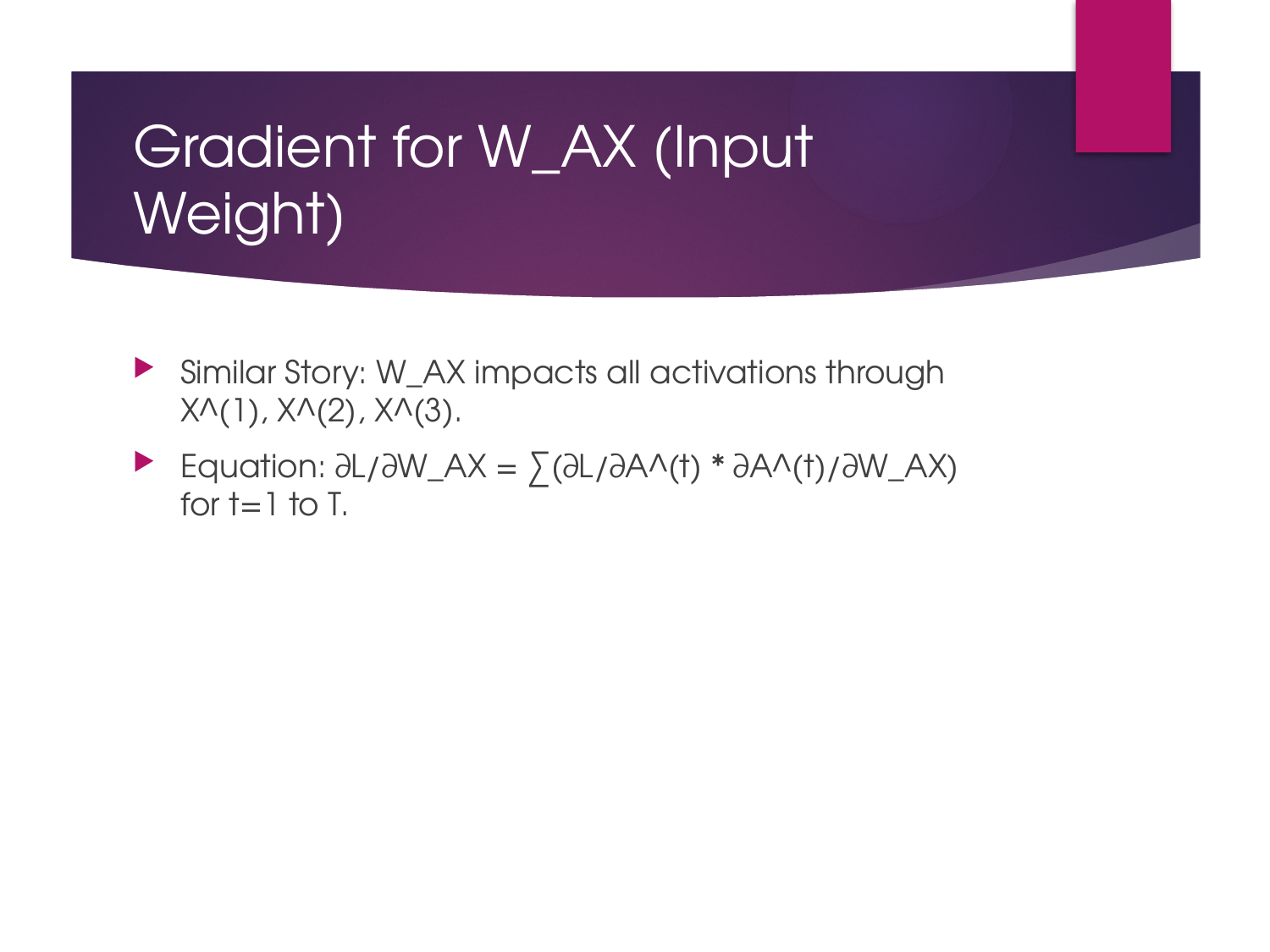

# Gradient for W_AX (Input Weight)
Similar Story: W_AX impacts all activations through X^(1), X^(2), X^(3).
Equation: ∂L/∂W_AX = ∑(∂L/∂A^(t) * ∂A^(t)/∂W_AX) for t=1 to T.